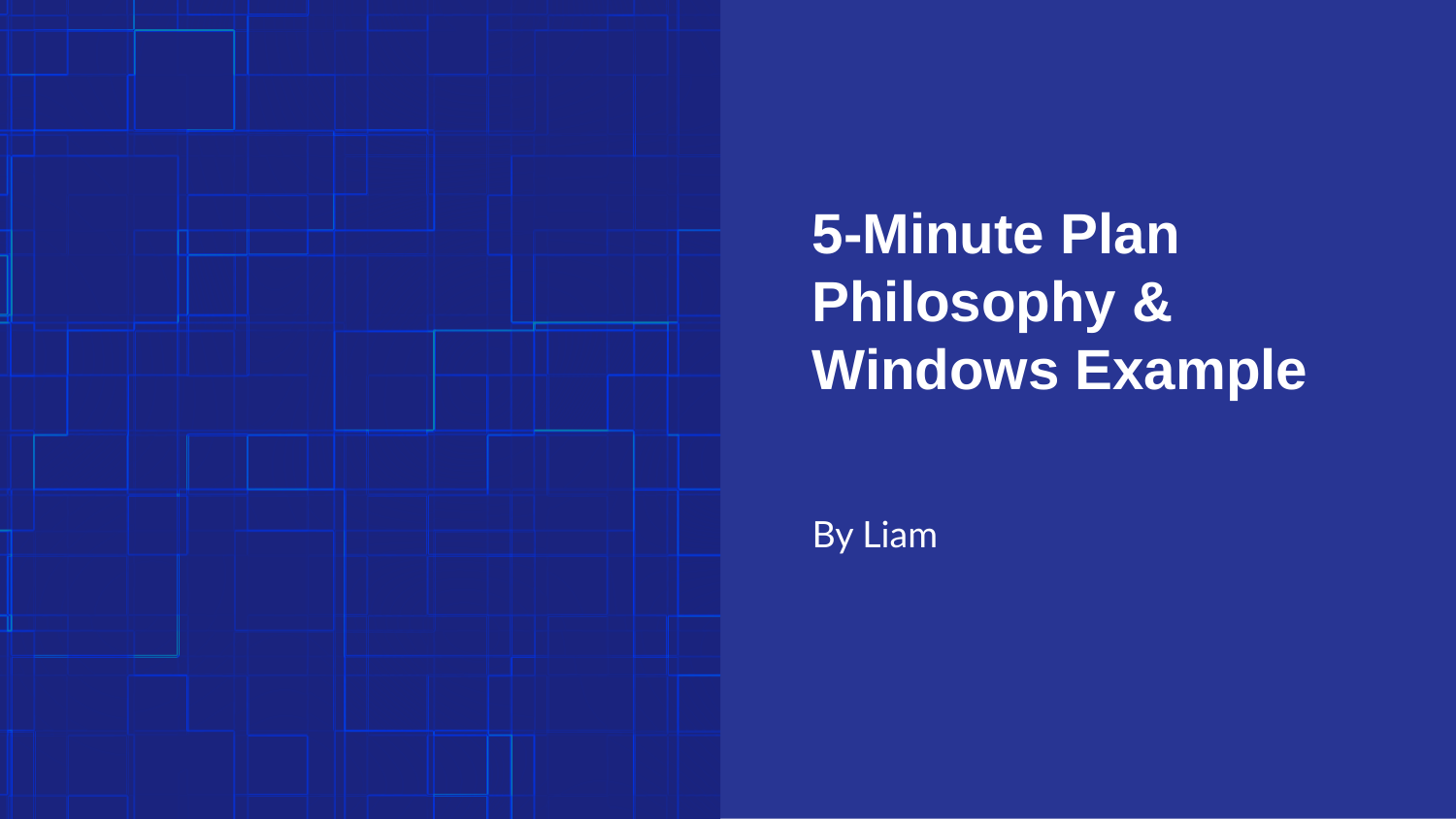

# 5-Minute Plan
Philosophy & Windows Example

By Liam